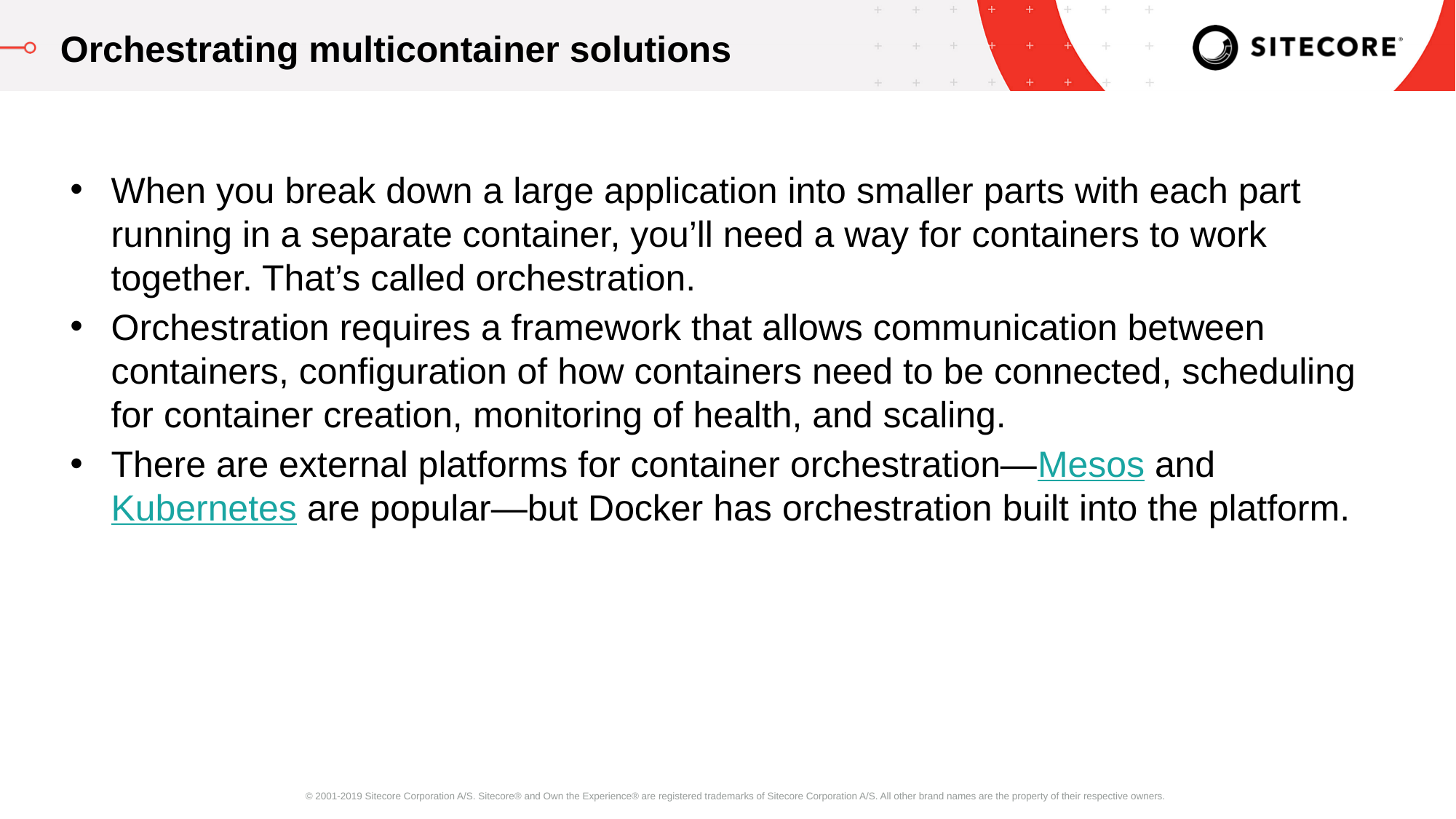

Orchestrating multicontainer solutions
When you break down a large application into smaller parts with each part running in a separate container, you’ll need a way for containers to work together. That’s called orchestration.
Orchestration requires a framework that allows communication between containers, configuration of how containers need to be connected, scheduling for container creation, monitoring of health, and scaling.
There are external platforms for container orchestration—Mesos and Kubernetes are popular—but Docker has orchestration built into the platform.